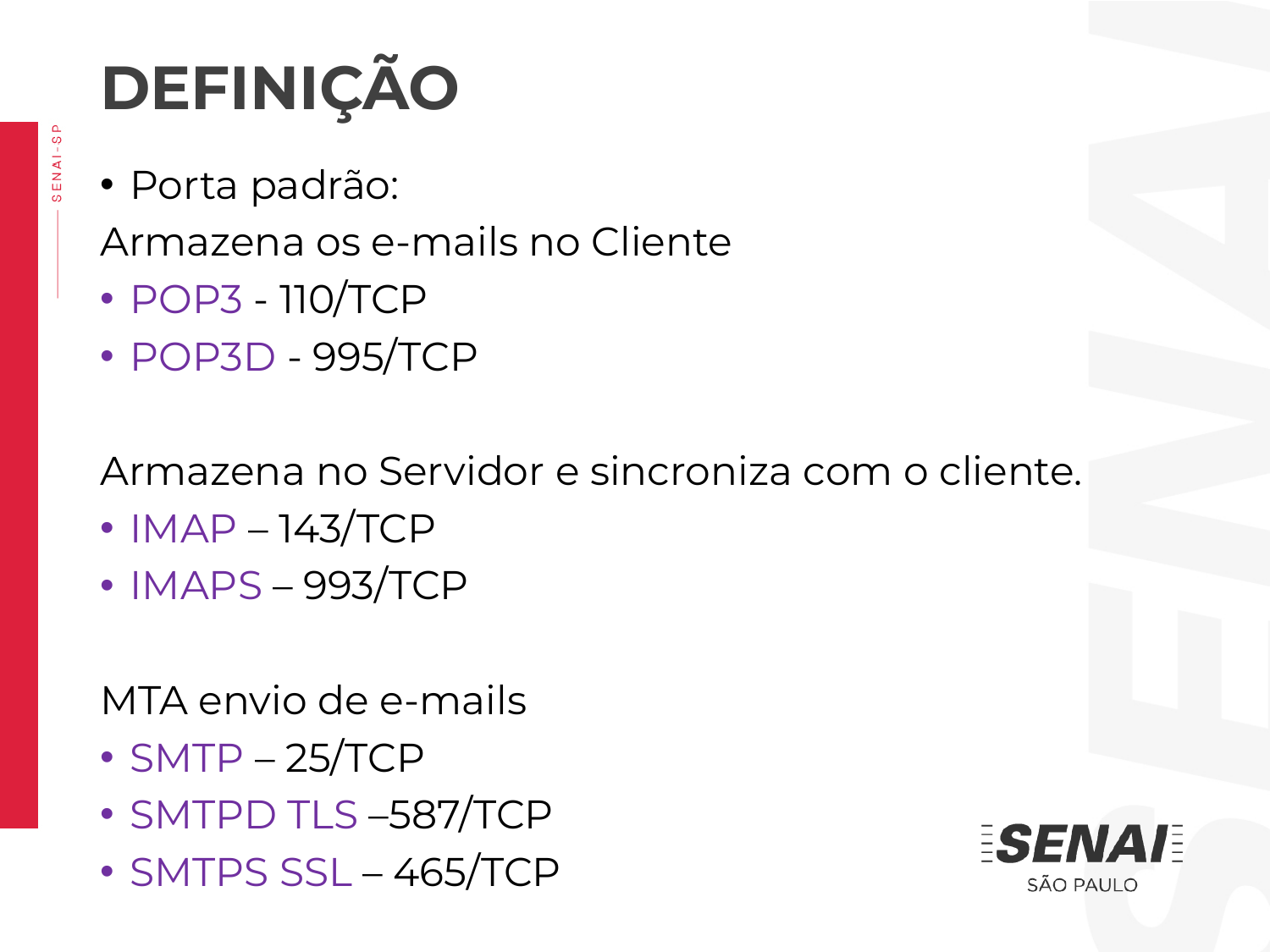

DEFINIÇÃO
Porta padrão:
Armazena os e-mails no Cliente
POP3 - 110/TCP
POP3D - 995/TCP

Armazena no Servidor e sincroniza com o cliente.
IMAP – 143/TCP
IMAPS – 993/TCP

MTA envio de e-mails
SMTP – 25/TCP
SMTPD TLS –587/TCP
SMTPS SSL – 465/TCP